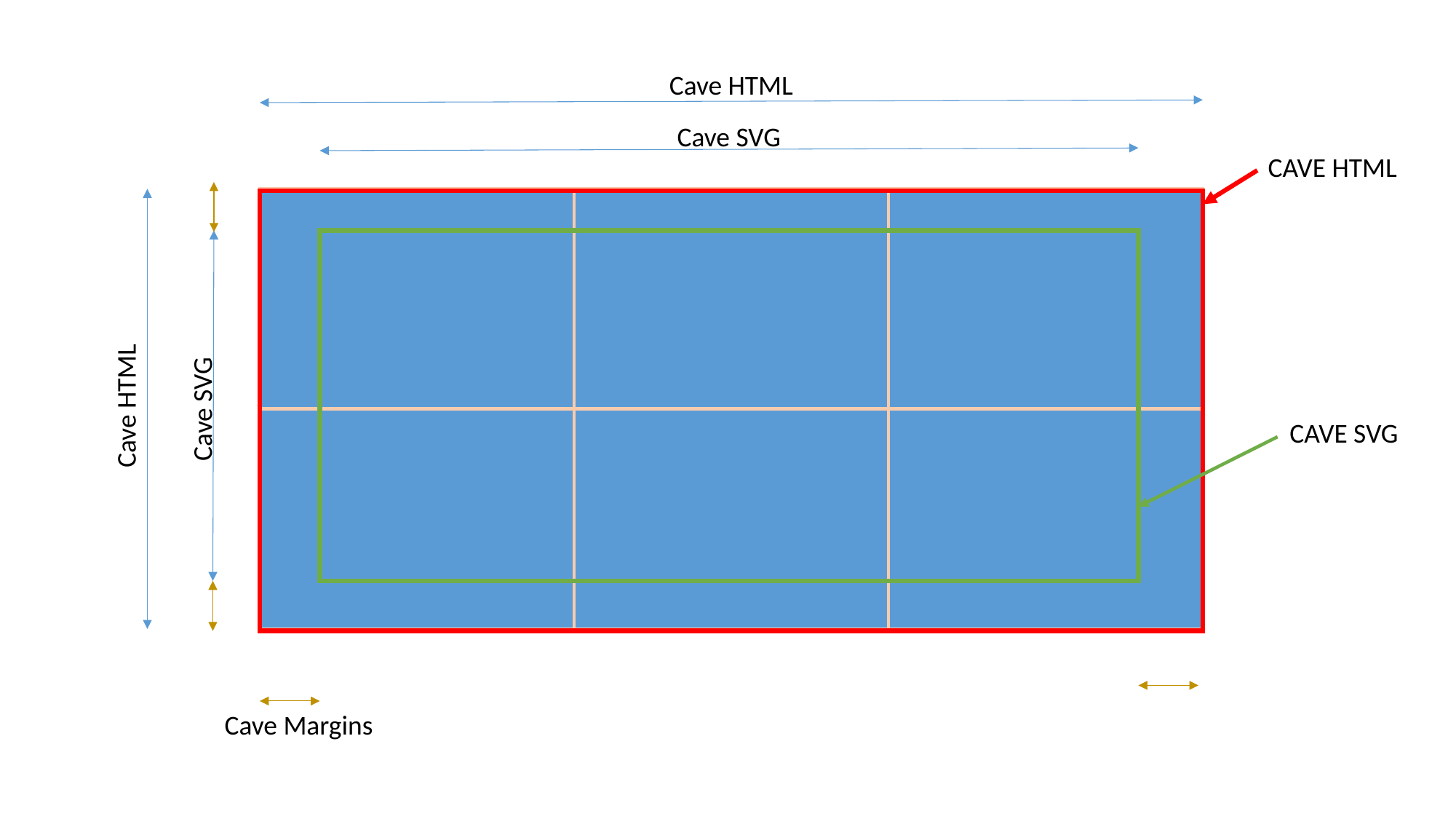

Cave HTML
Cave SVG
CAVE HTML

Cave HTML
Cave SVG

CAVE SVG
Cave Margins